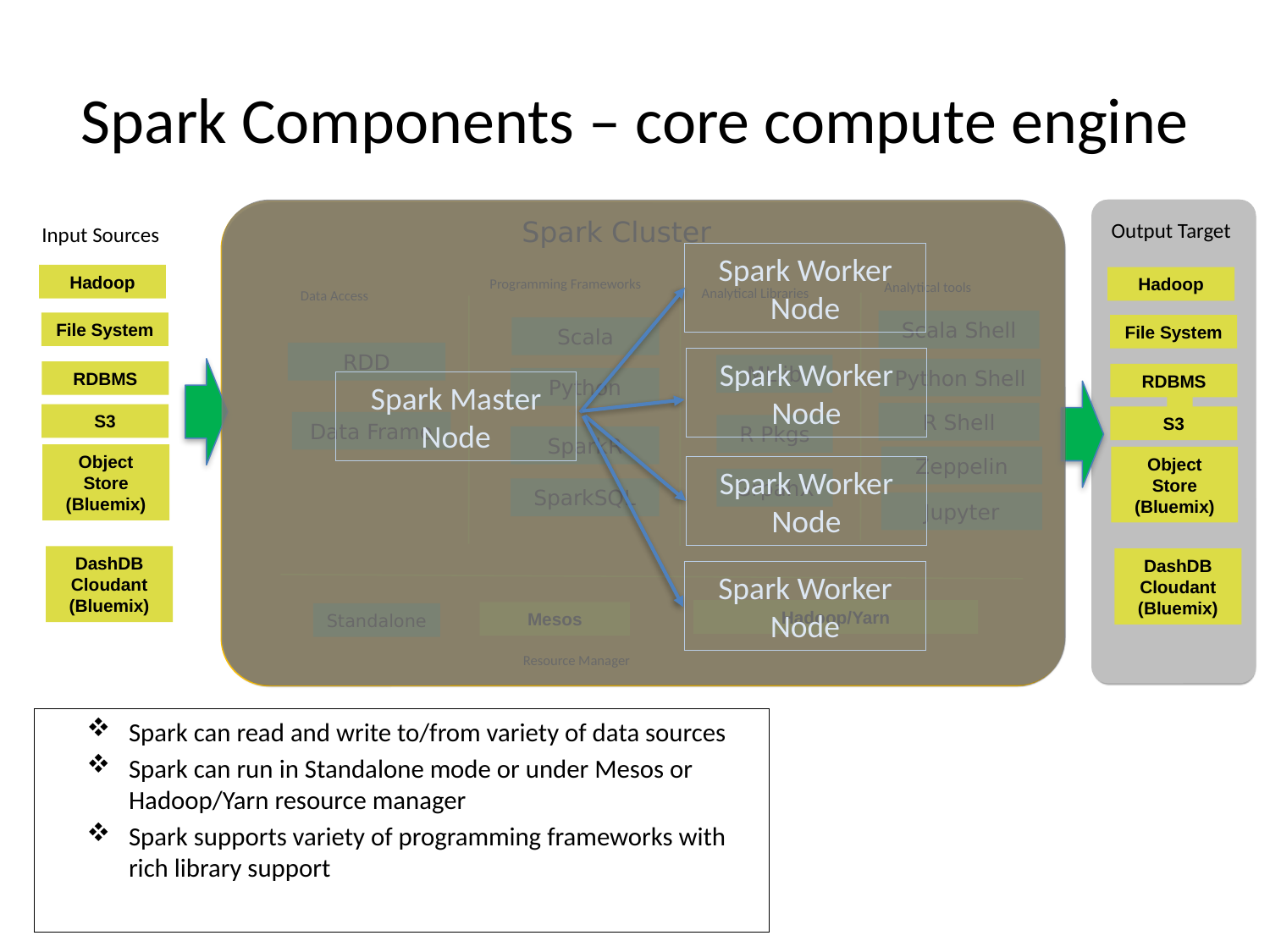

# Spark Components – core compute engine

Spark Cluster
Output Target
Input Sources

Spark Worker Node
Hadoop
Hadoop
Programming Frameworks
Analytical tools
Analytical Libraries
Data Access

Scala Shell
File System
File System
Scala
RDD
Spark Worker Node
MLlib

Python Shell
RDBMS
RDBMS
Python
Spark Master Node

R Shell
S3
S3
Data Frame
R Pkgs
SparkR
Object Store
(Bluemix)
Zeppelin
Object Store
(Bluemix)
Spark Worker Node
GrpahX
SparkSQL
Jupyter
DashDB
Cloudant
(Bluemix)
DashDB
Cloudant
(Bluemix)
Spark Worker Node

Hadoop/Yarn
Mesos
Standalone
Resource Manager
Spark can read and write to/from variety of data sources
Spark can run in Standalone mode or under Mesos or Hadoop/Yarn resource manager
Spark supports variety of programming frameworks with rich library support